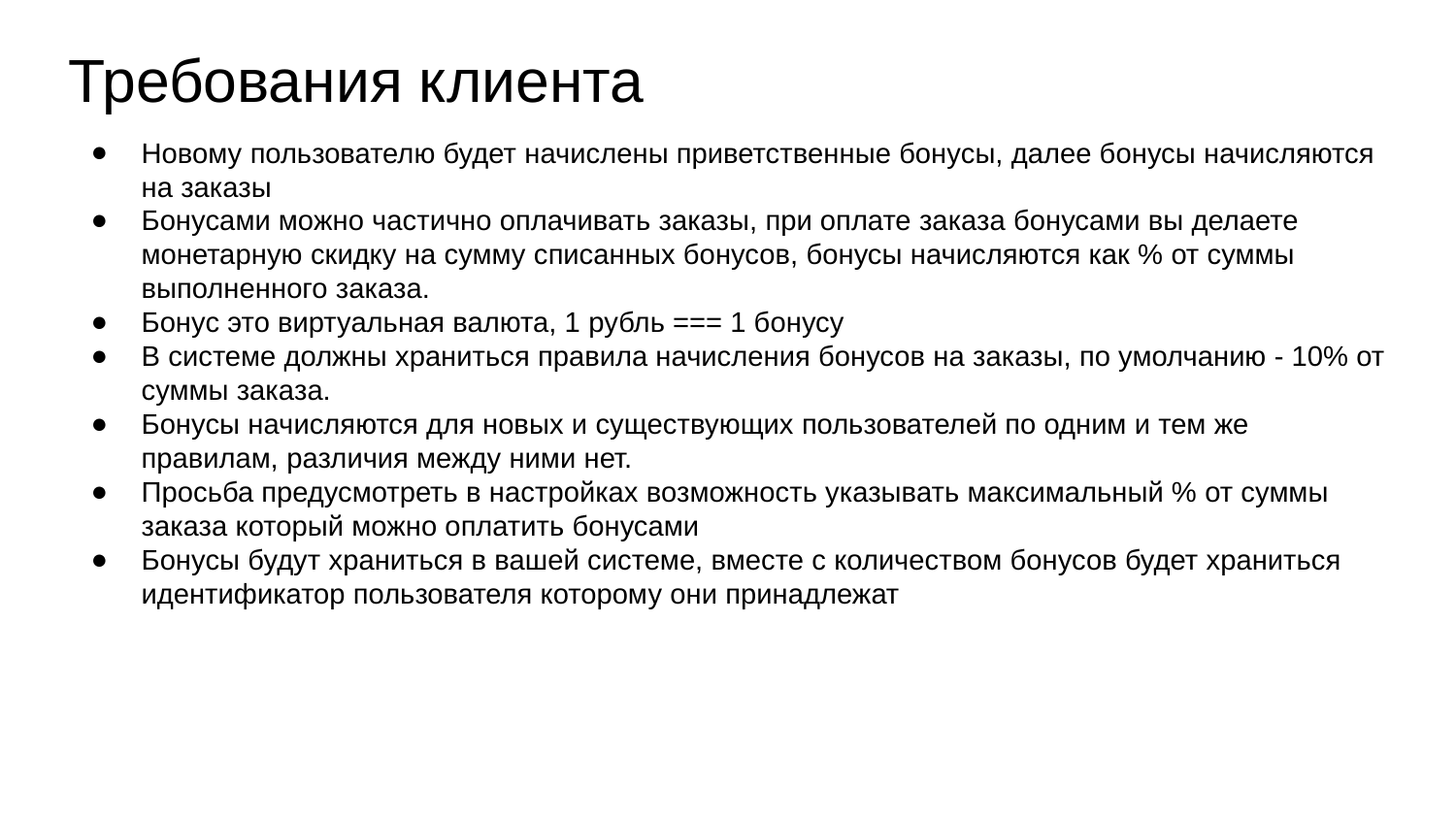

Требования клиента
Новому пользователю будет начислены приветственные бонусы, далее бонусы начисляются на заказы
Бонусами можно частично оплачивать заказы, при оплате заказа бонусами вы делаете монетарную скидку на сумму списанных бонусов, бонусы начисляются как % от суммы выполненного заказа.
Бонус это виртуальная валюта, 1 рубль === 1 бонусу
В системе должны храниться правила начисления бонусов на заказы, по умолчанию - 10% от суммы заказа.
Бонусы начисляются для новых и существующих пользователей по одним и тем же правилам, различия между ними нет.
Просьба предусмотреть в настройках возможность указывать максимальный % от суммы заказа который можно оплатить бонусами
Бонусы будут храниться в вашей системе, вместе с количеством бонусов будет храниться идентификатор пользователя которому они принадлежат